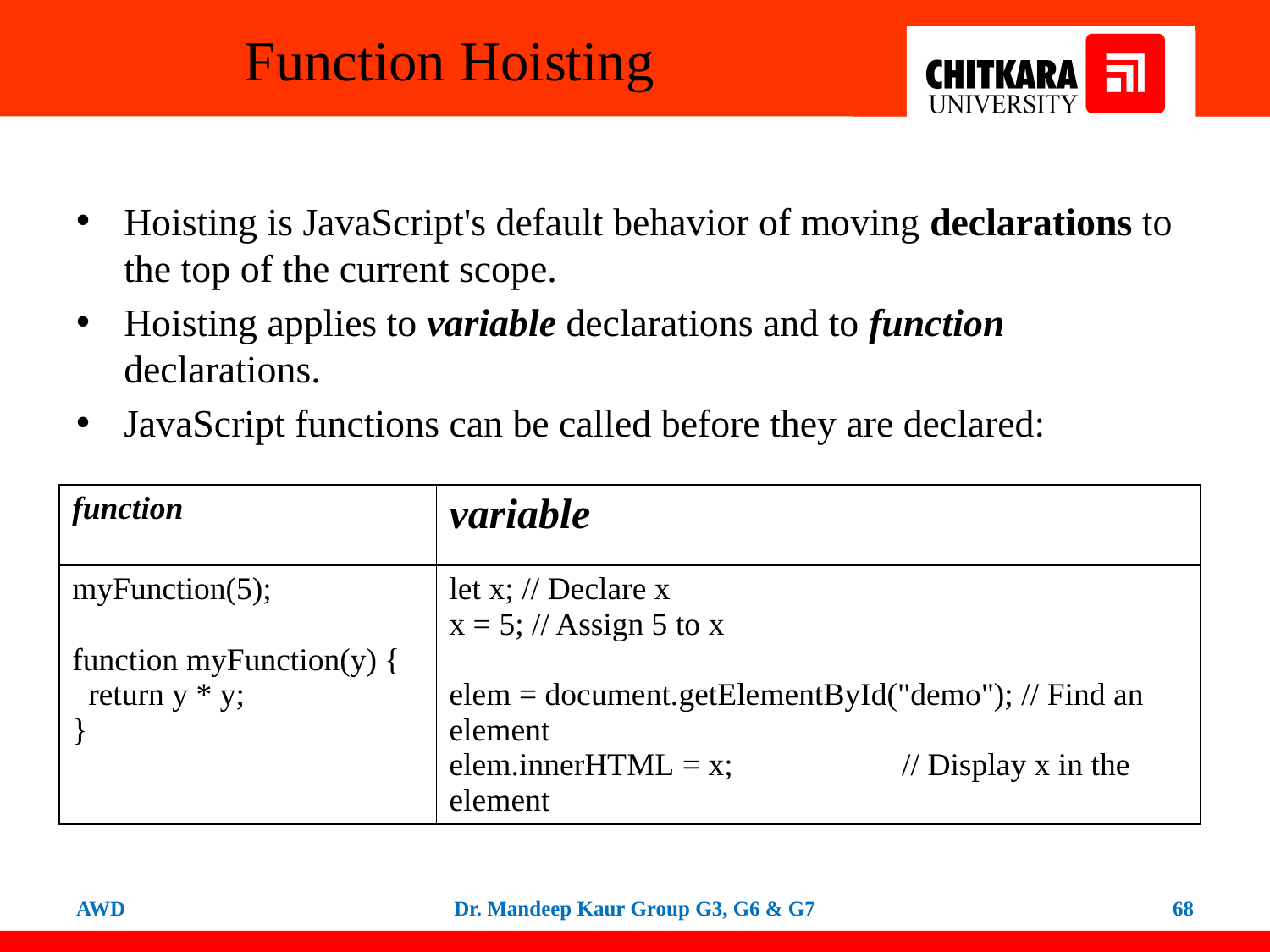

# Function Hoisting
Hoisting is JavaScript's default behavior of moving declarations to the top of the current scope.
Hoisting applies to variable declarations and to function declarations.
JavaScript functions can be called before they are declared:
| function | variable |
| --- | --- |
| myFunction(5); function myFunction(y) {   return y \* y; } | let x; // Declare x x = 5; // Assign 5 to x elem = document.getElementById("demo"); // Find an element elem.innerHTML = x;                     // Display x in the element |
AWD
Dr. Mandeep Kaur Group G3, G6 & G7
68